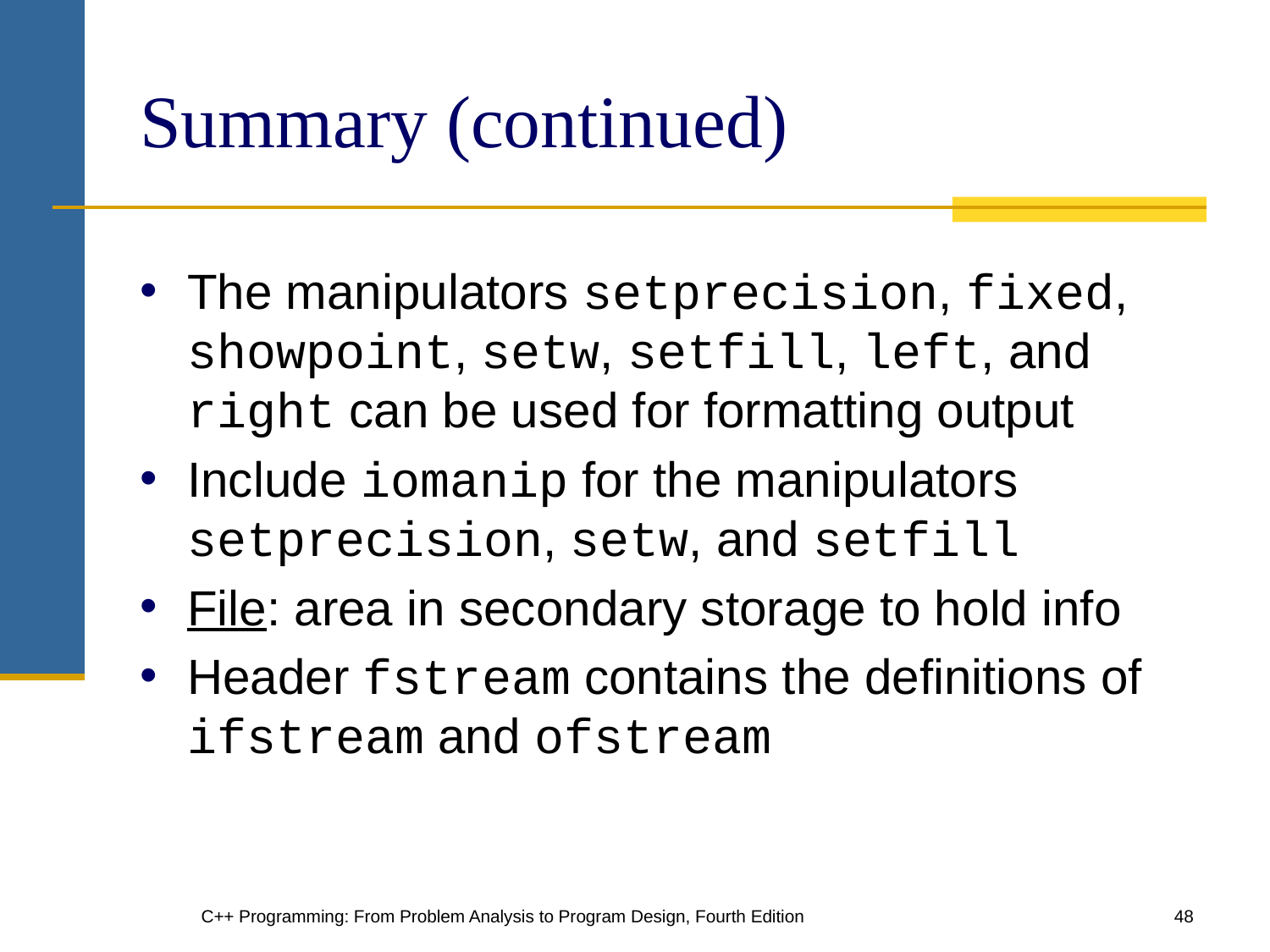

# Summary (continued)
The manipulators setprecision, fixed, showpoint, setw, setfill, left, and right can be used for formatting output
Include iomanip for the manipulators setprecision, setw, and setfill
File: area in secondary storage to hold info
Header fstream contains the definitions of ifstream and ofstream
C++ Programming: From Problem Analysis to Program Design, Fourth Edition
48